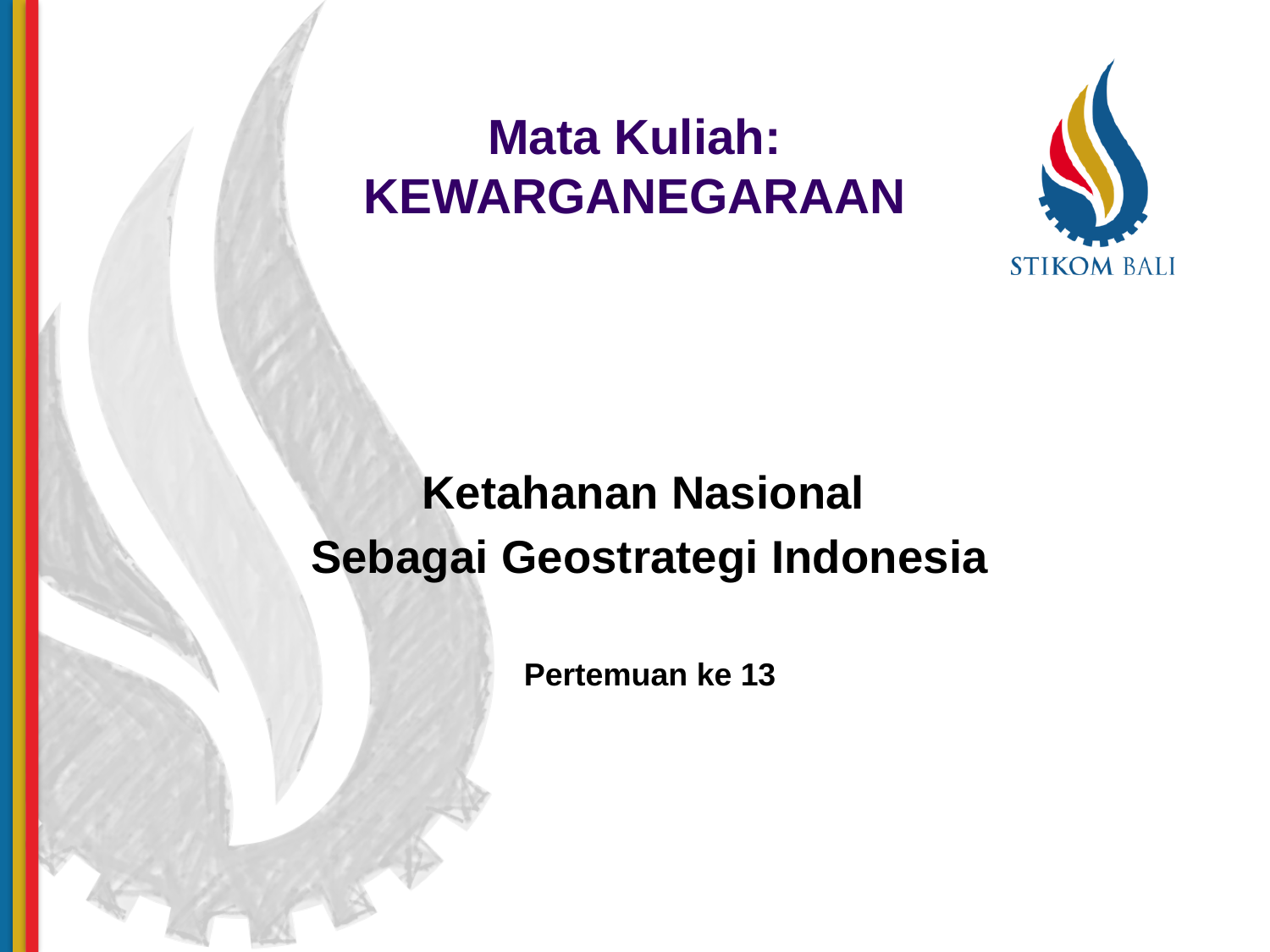

# Mata Kuliah: KEWARGANEGARAAN
Ketahanan Nasional
Sebagai Geostrategi Indonesia

Pertemuan ke 13